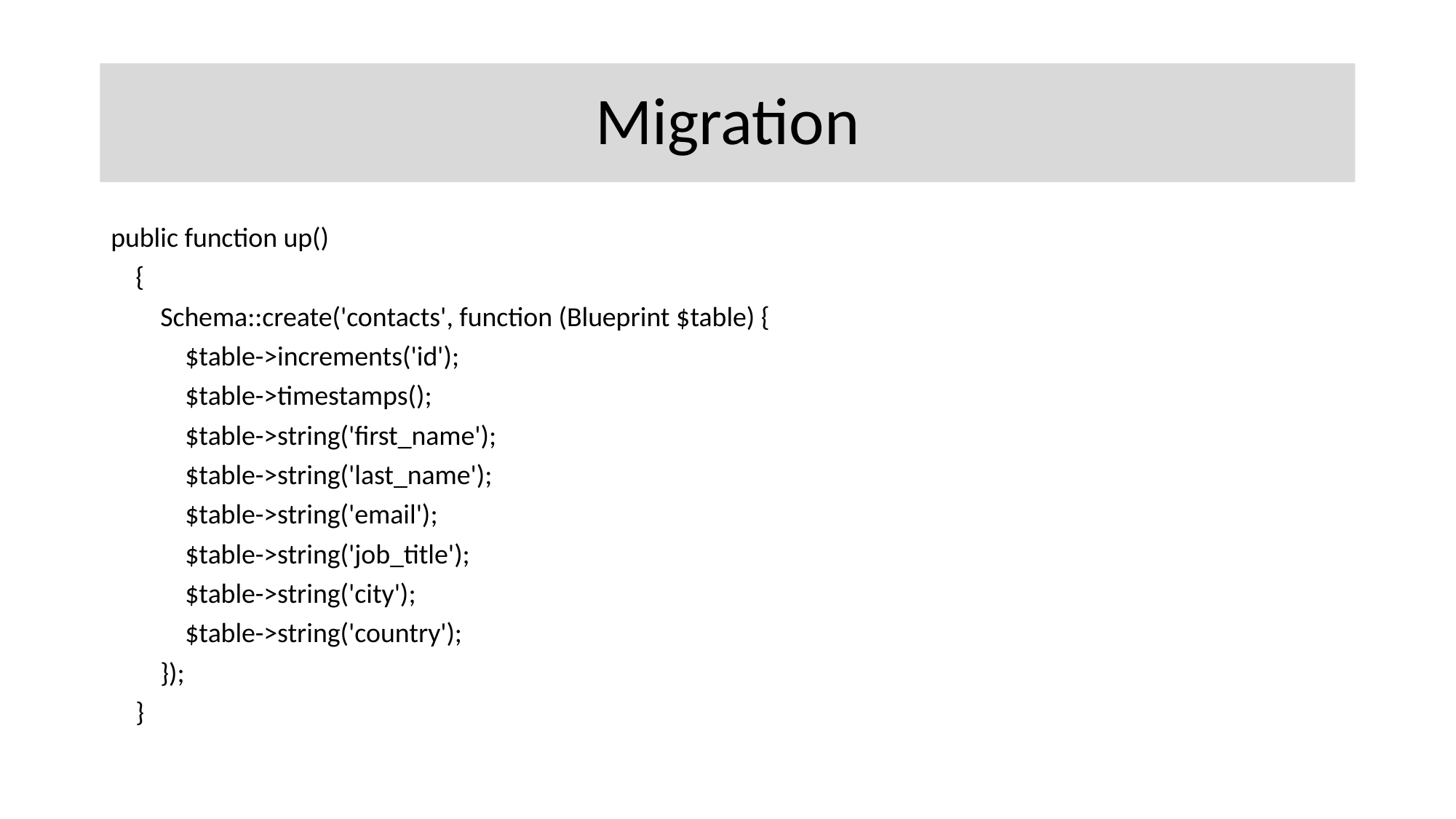

# Migration
public function up()
    {
        Schema::create('contacts', function (Blueprint $table) {
            $table->increments('id');
            $table->timestamps();
            $table->string('first_name');
            $table->string('last_name');
            $table->string('email');
            $table->string('job_title');
            $table->string('city');
            $table->string('country');
        });
    }